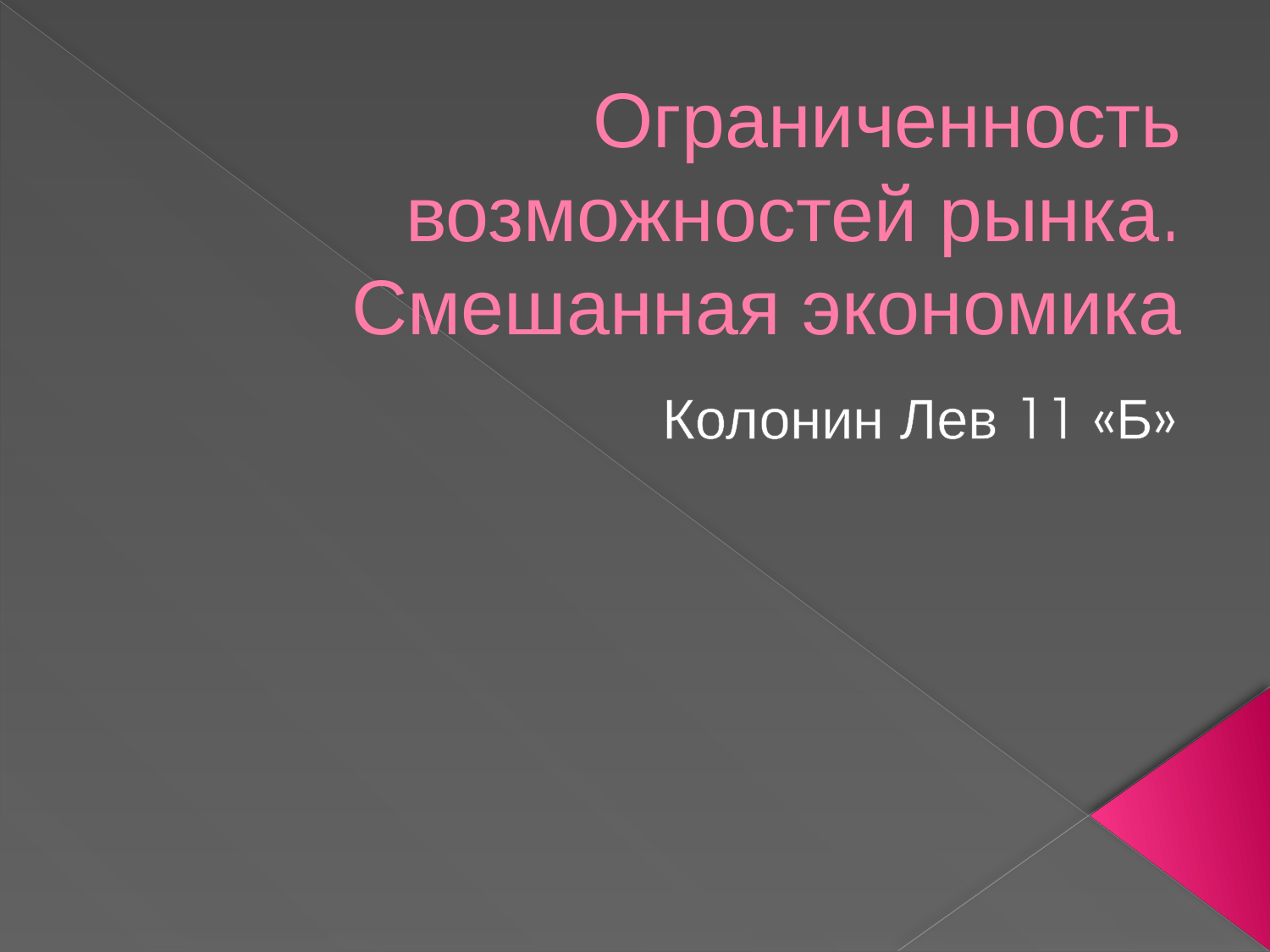

# Ограниченность возможностей рынка. Смешанная экономика
Колонин Лев 11 «Б»